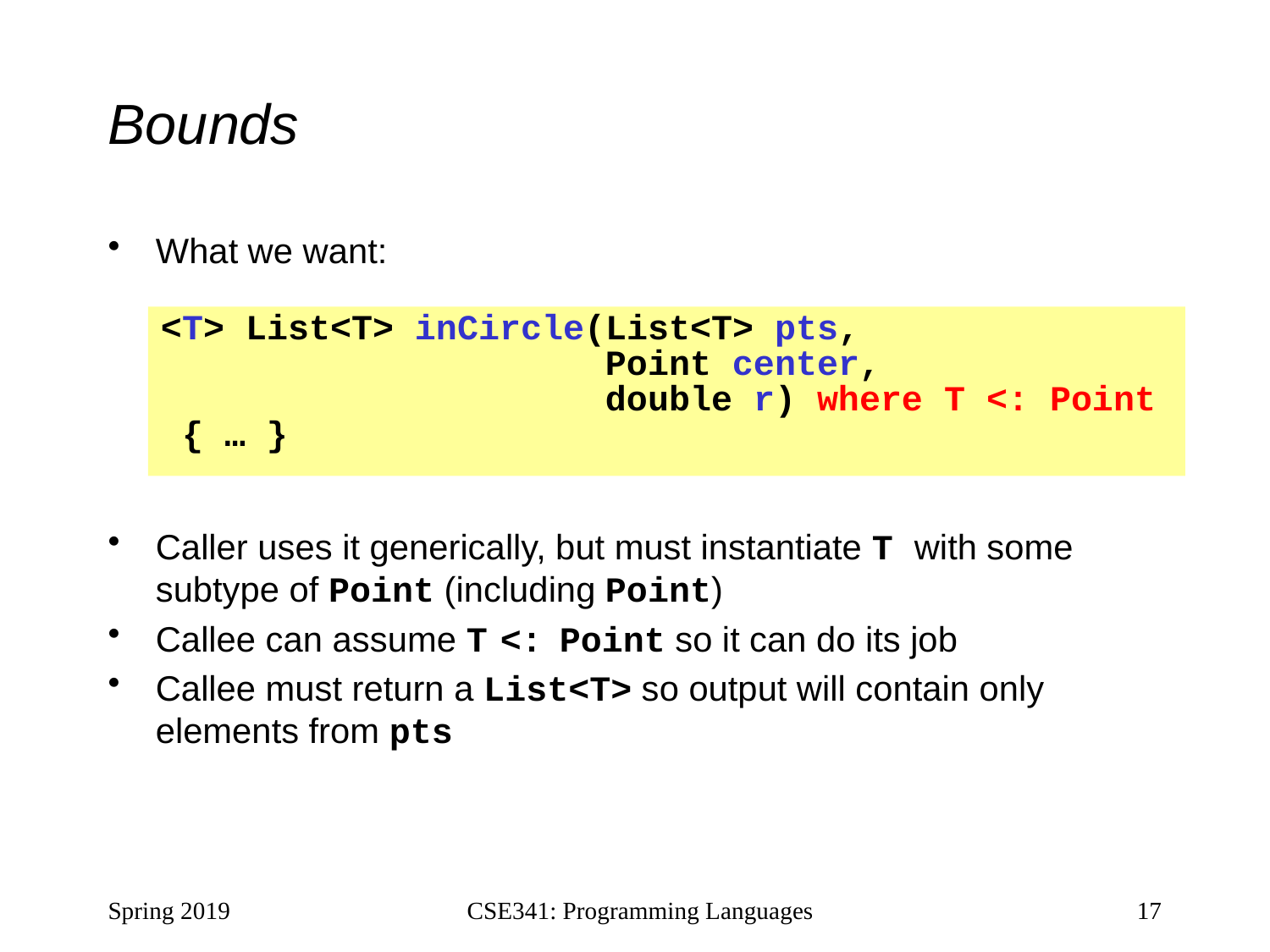

# Bounds
What we want:

Caller uses it generically, but must instantiate T with some subtype of Point (including Point)
Callee can assume T <: Point so it can do its job
Callee must return a List<T> so output will contain only  elements from pts
<T> List<T> inCircle(List<T> pts,
                     Point center,
                     double r) where T <: Point
 { … }
Spring 2019
CSE341: Programming Languages
17